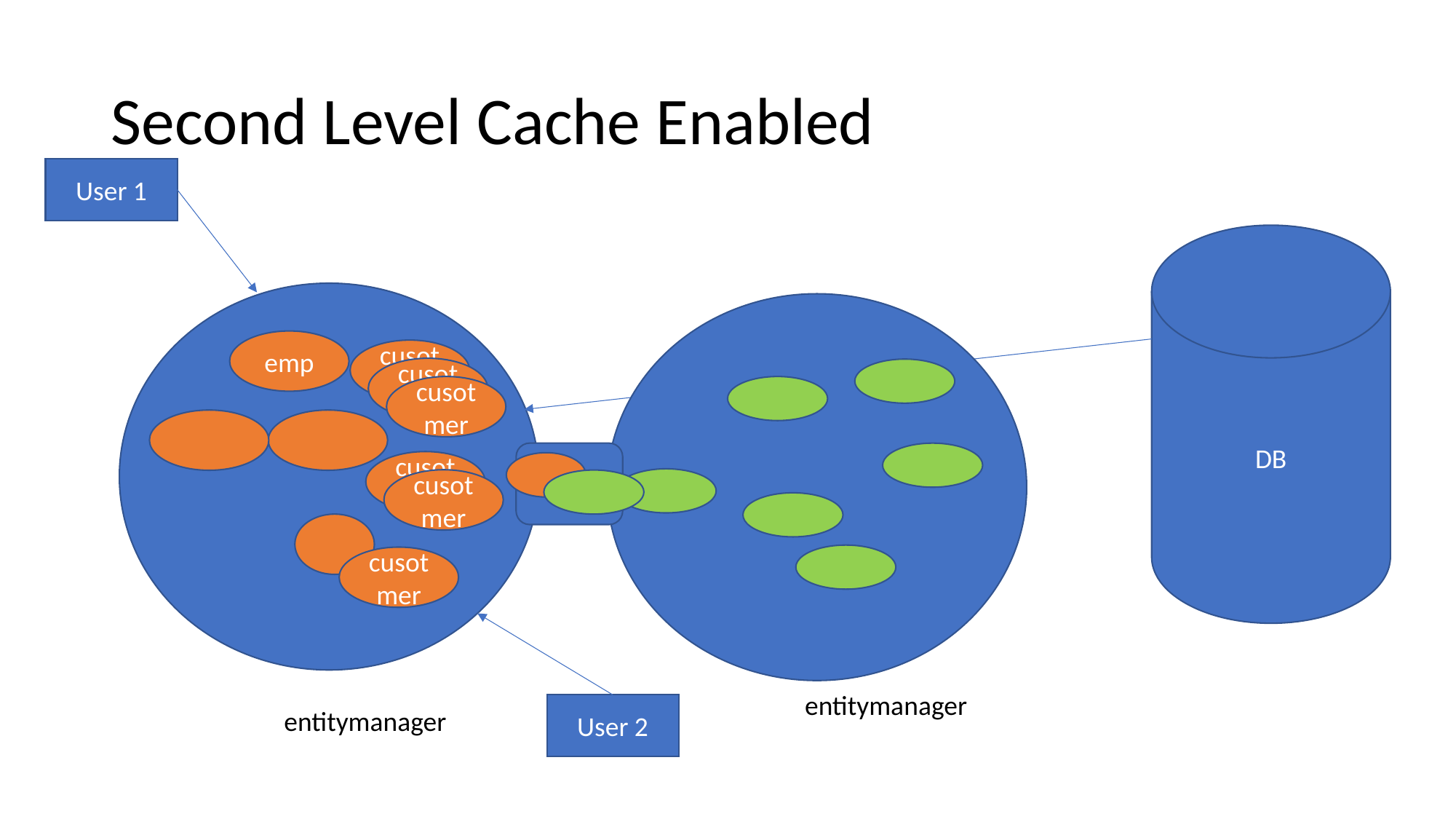

# Second Level Cache Enabled
User 1
DB

emp
cusotmer
cusotmer

Select * from customer
cusotmer

cusotmer

cusotmer

cusotmer
entitymanager
User 2
entitymanager